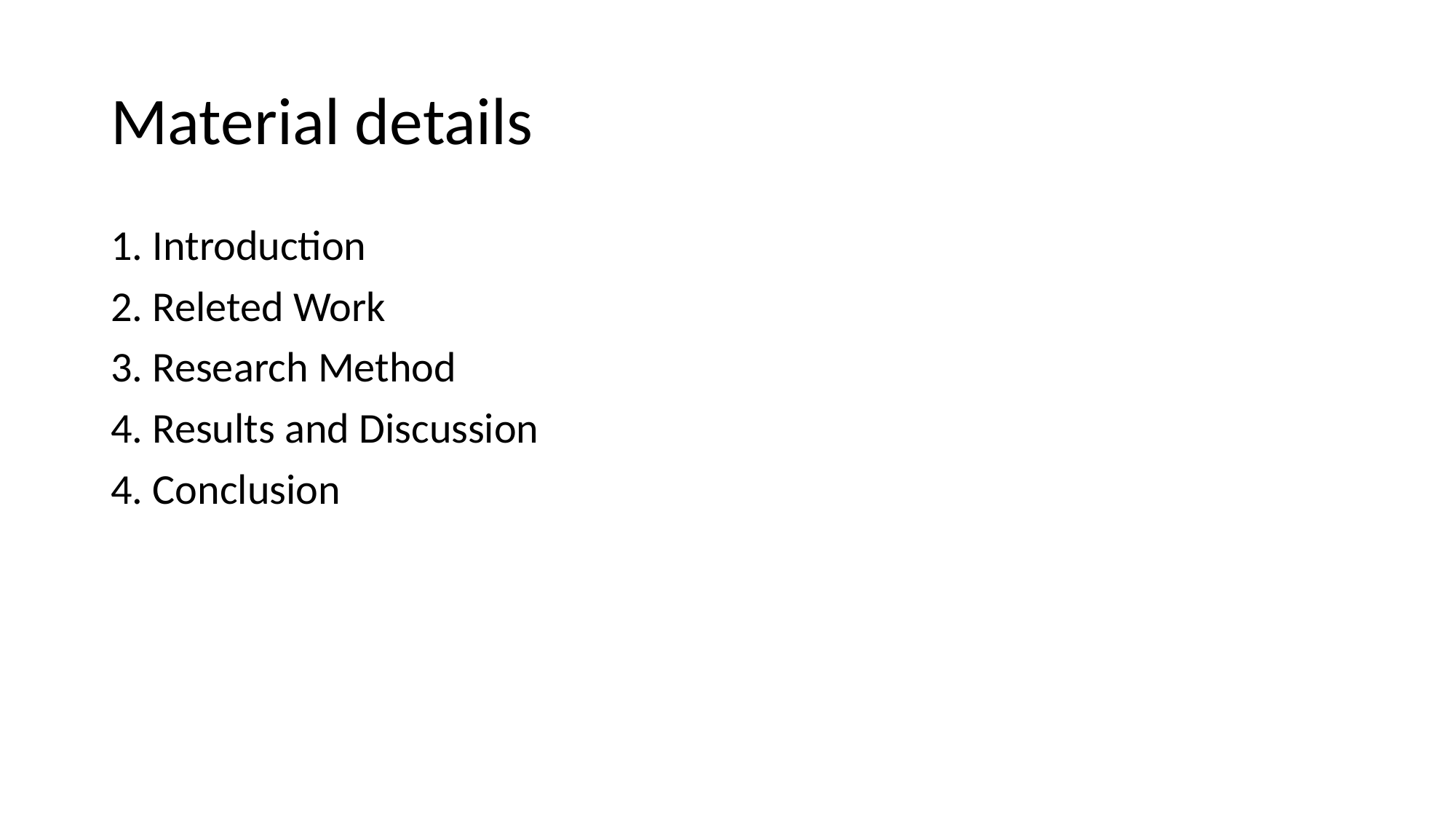

# Material details
1. Introduction
2. Releted Work
3. Research Method
4. Results and Discussion
4. Conclusion